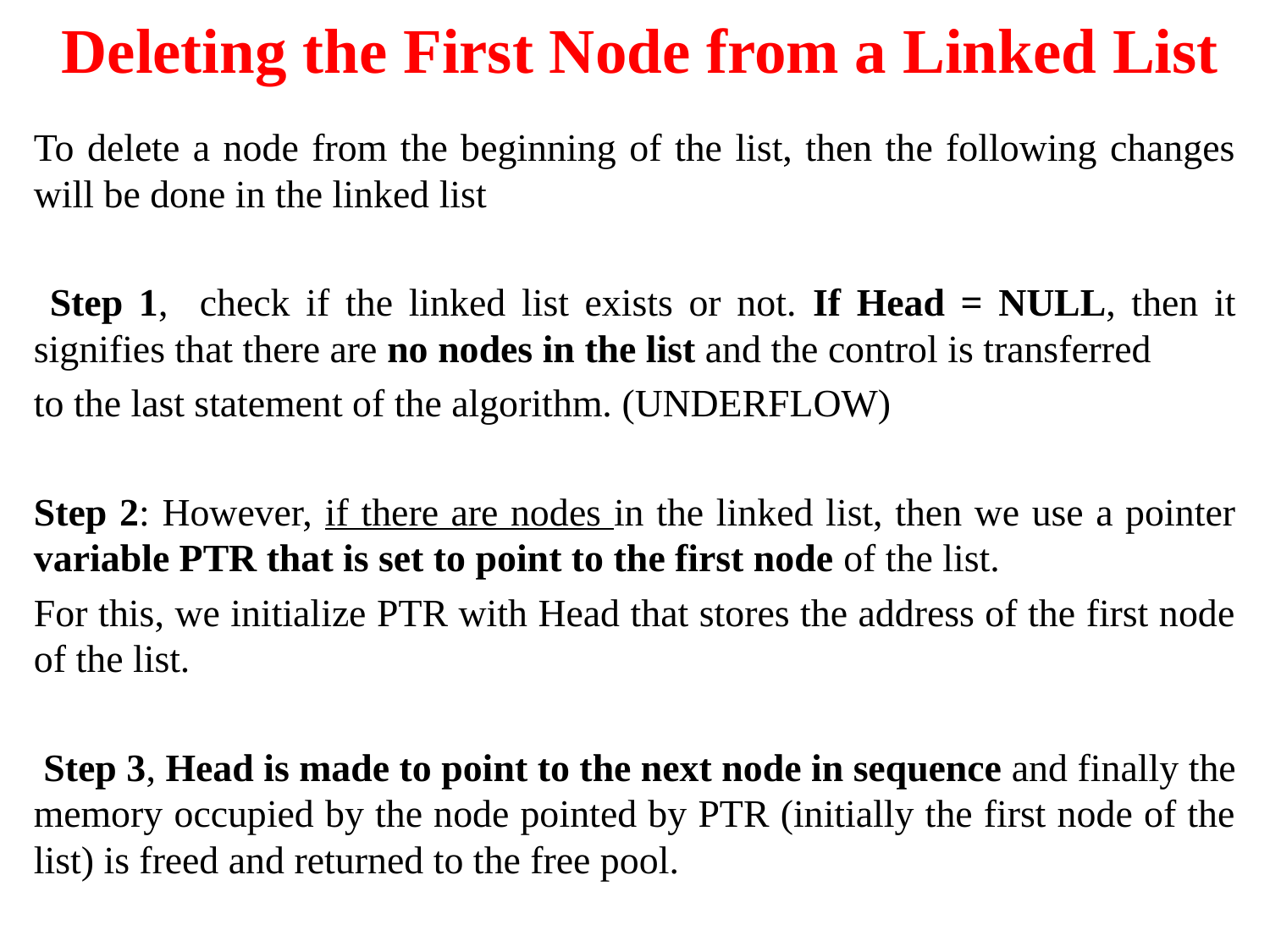

# Deleting the First Node from a Linked List
To delete a node from the beginning of the list, then the following changes will be done in the linked list

 Step 1,  check if the linked list exists or not. If Head = NULL, then it signifies that there are no nodes in the list and the control is transferred
to the last statement of the algorithm. (UNDERFLOW)

Step 2: However, if there are nodes in the linked list, then we use a pointer variable PTR that is set to point to the first node of the list.
For this, we initialize PTR with Head that stores the address of the first node of the list.

 Step 3, Head is made to point to the next node in sequence and finally the memory occupied by the node pointed by PTR (initially the first node of the list) is freed and returned to the free pool.